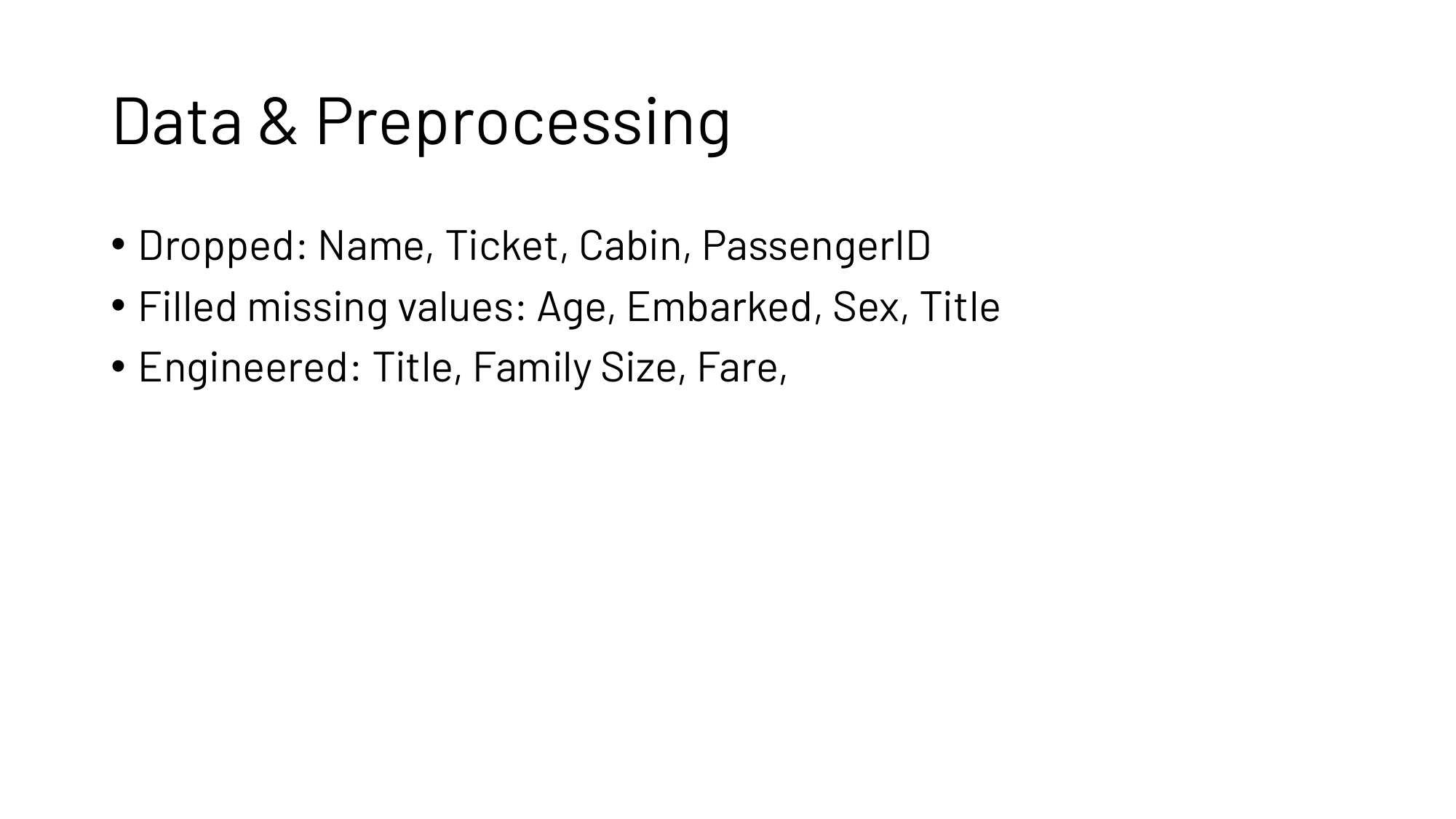

# Data & Preprocessing
Dropped: Name, Ticket, Cabin, PassengerID
Filled missing values: Age, Embarked, Sex, Title
Engineered: Title, Family Size, Fare,